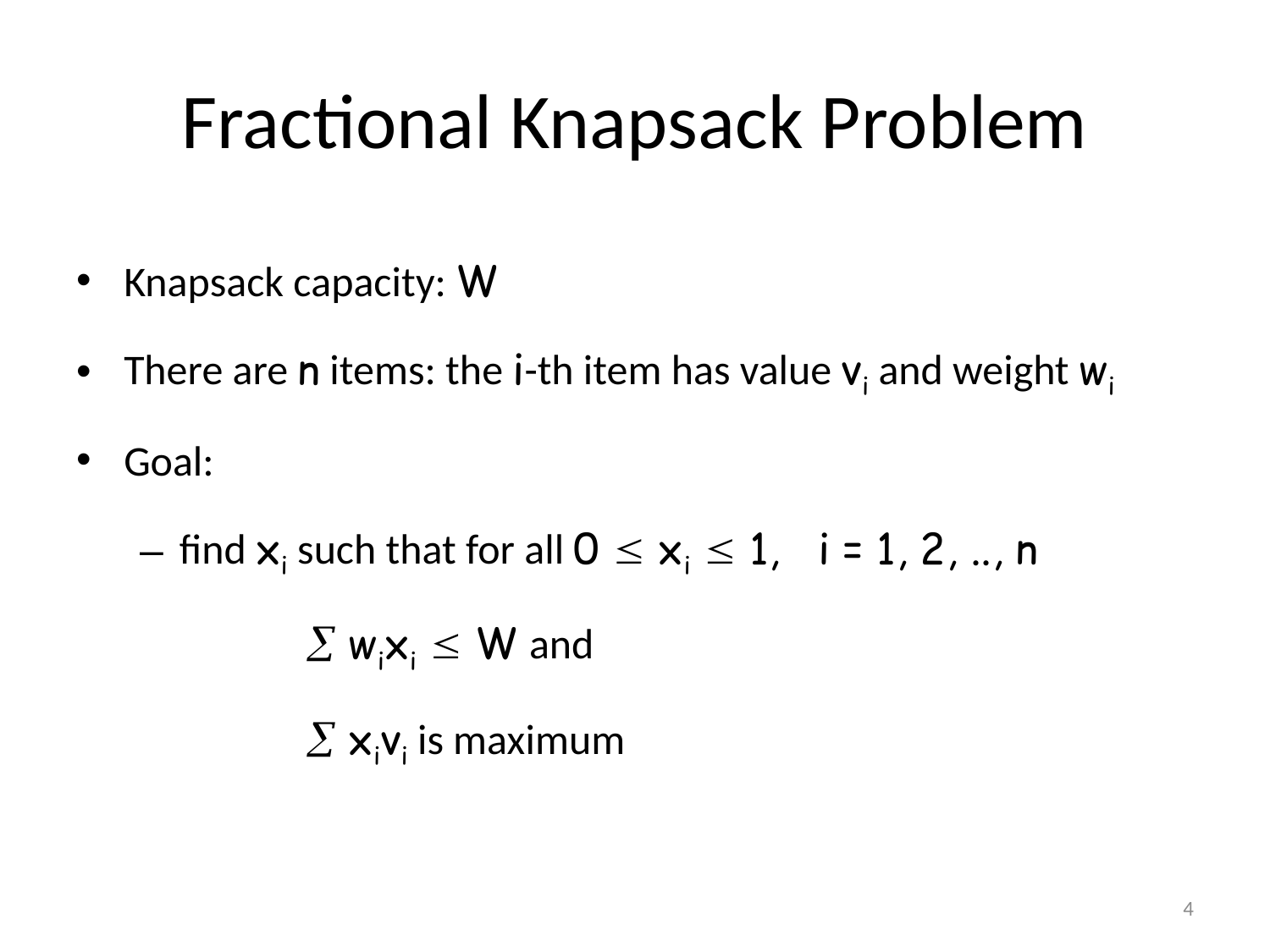

# Fractional Knapsack Problem
Knapsack capacity: W
There are n items: the i-th item has value vi and weight wi
Goal:
find xi such that for all 0 ≤ xi ≤ 1,   i = 1, 2, .., n
		∑ wixi ≤ W and
		∑ xivi is maximum
4